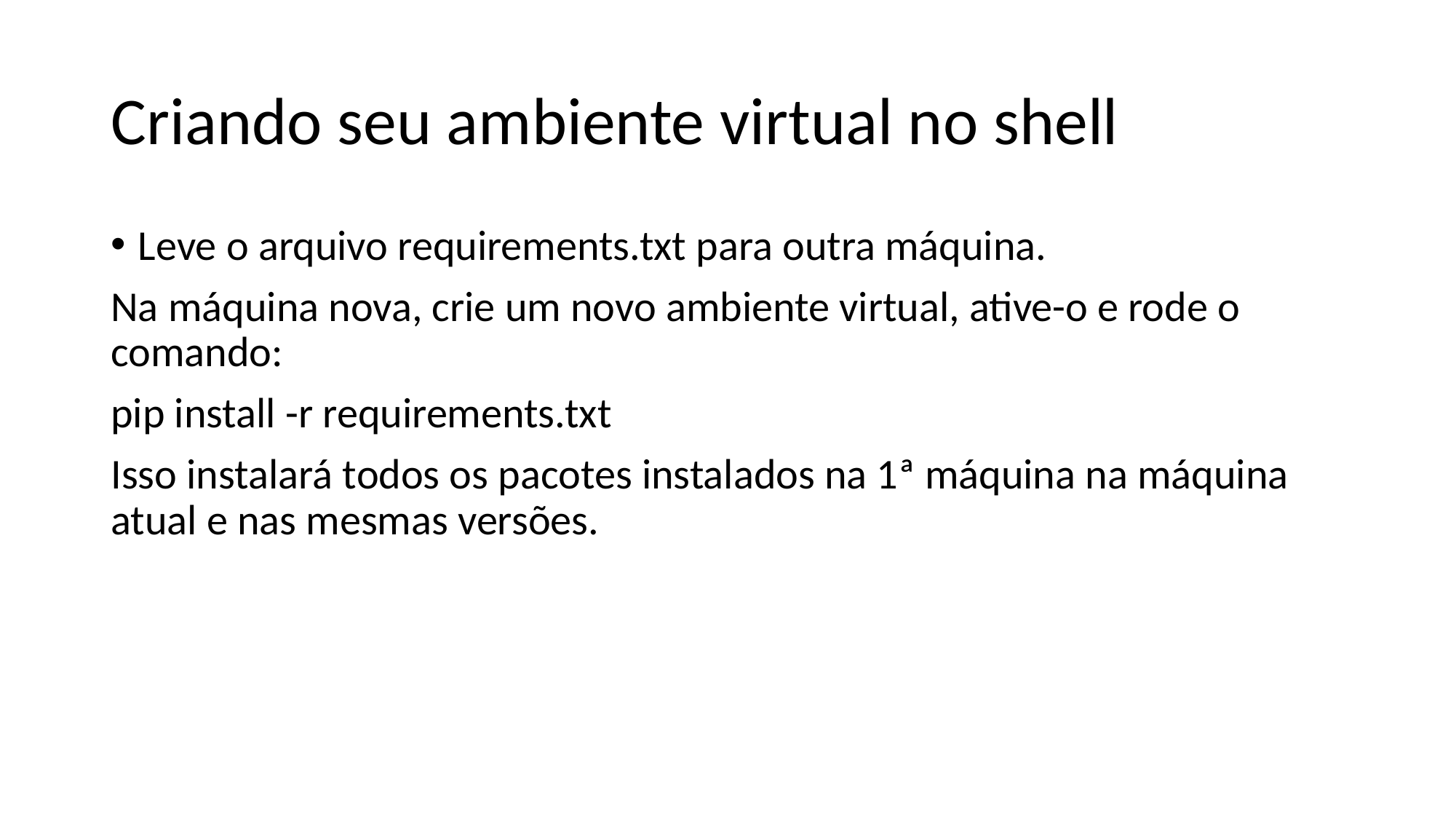

# Criando seu ambiente virtual no shell
Leve o arquivo requirements.txt para outra máquina.
Na máquina nova, crie um novo ambiente virtual, ative-o e rode o comando:
pip install -r requirements.txt
Isso instalará todos os pacotes instalados na 1ª máquina na máquina atual e nas mesmas versões.